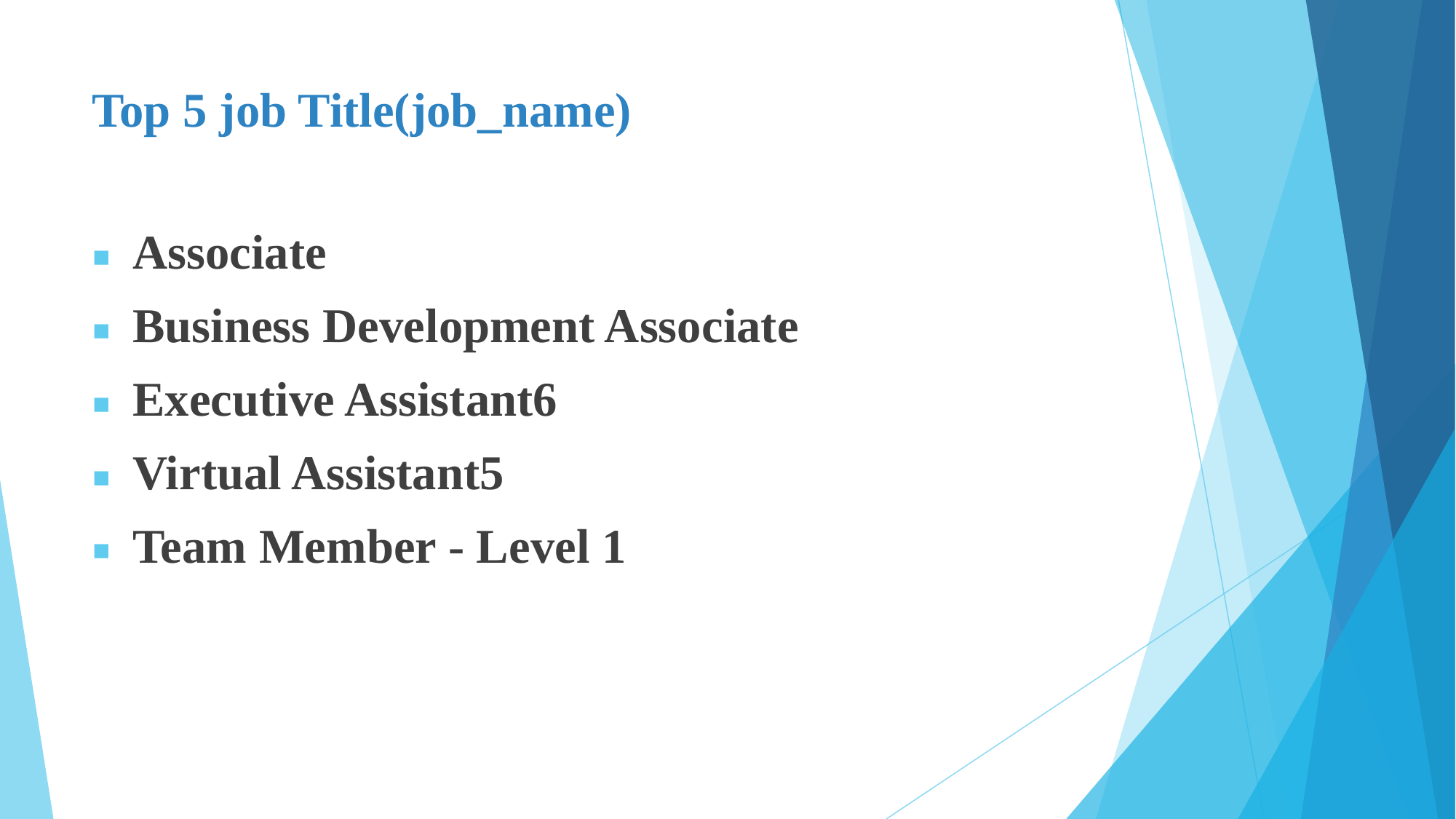

# Top 5 job Title(job_name)
Associate
Business Development Associate
Executive Assistant6
Virtual Assistant5
Team Member - Level 1